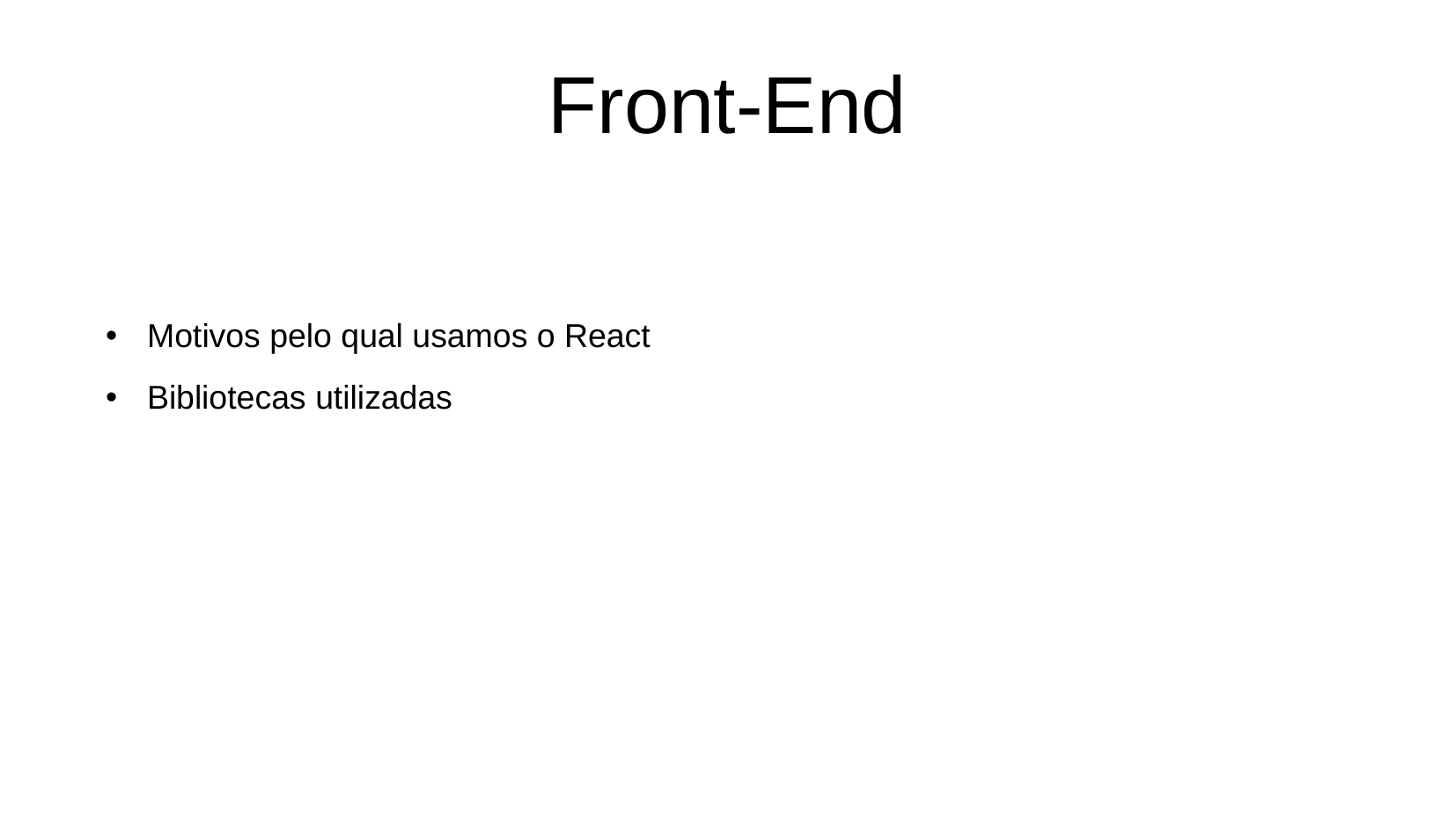

# Front-End

Motivos pelo qual usamos o React
Bibliotecas utilizadas